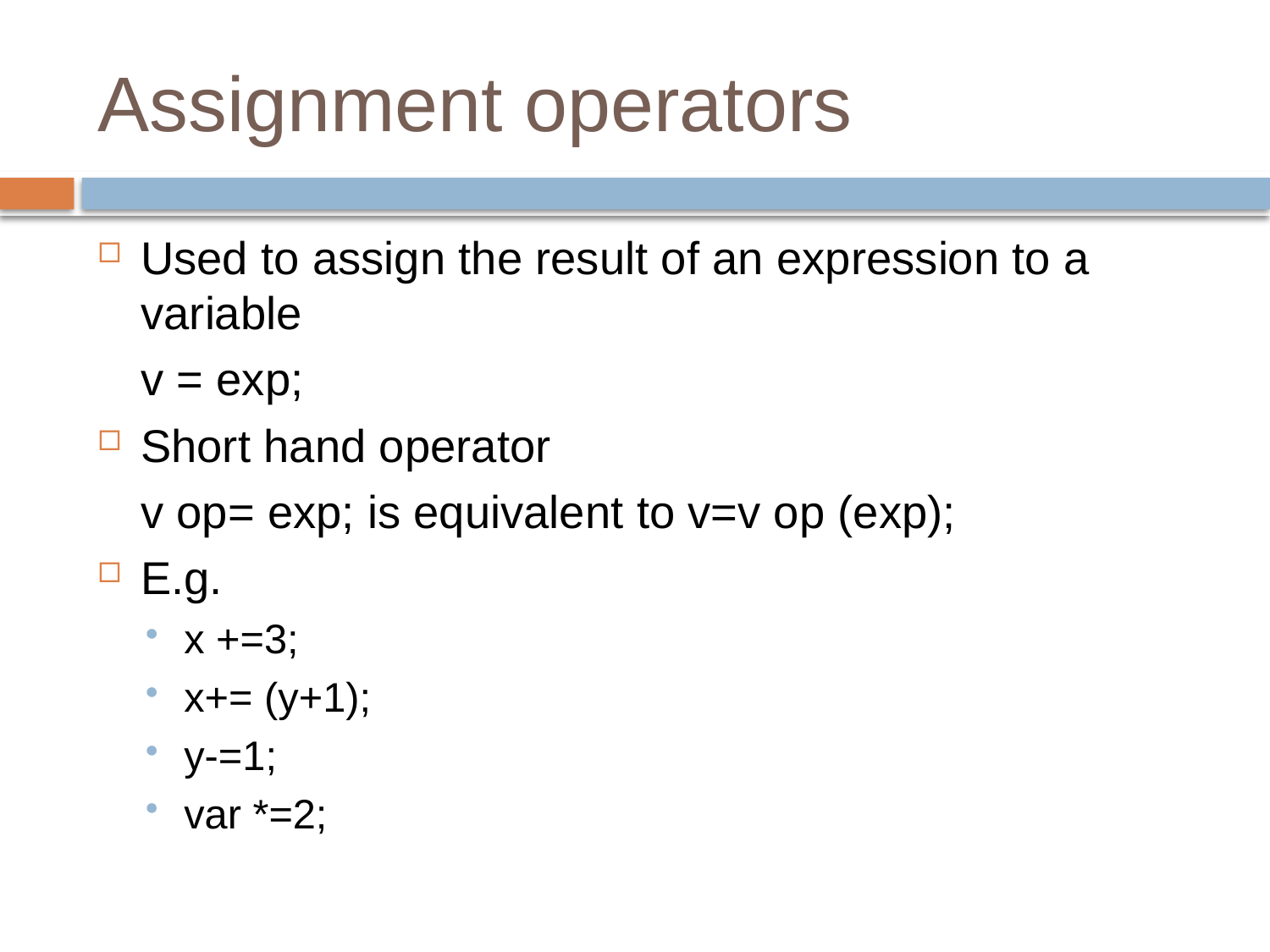

# Assignment operators
Used to assign the result of an expression to a variable
			v = exp;
Short hand operator
			v op= exp; is equivalent to v=v op (exp);
E.g.
x +=3;
x+= (y+1);
y-=1;
var *=2;